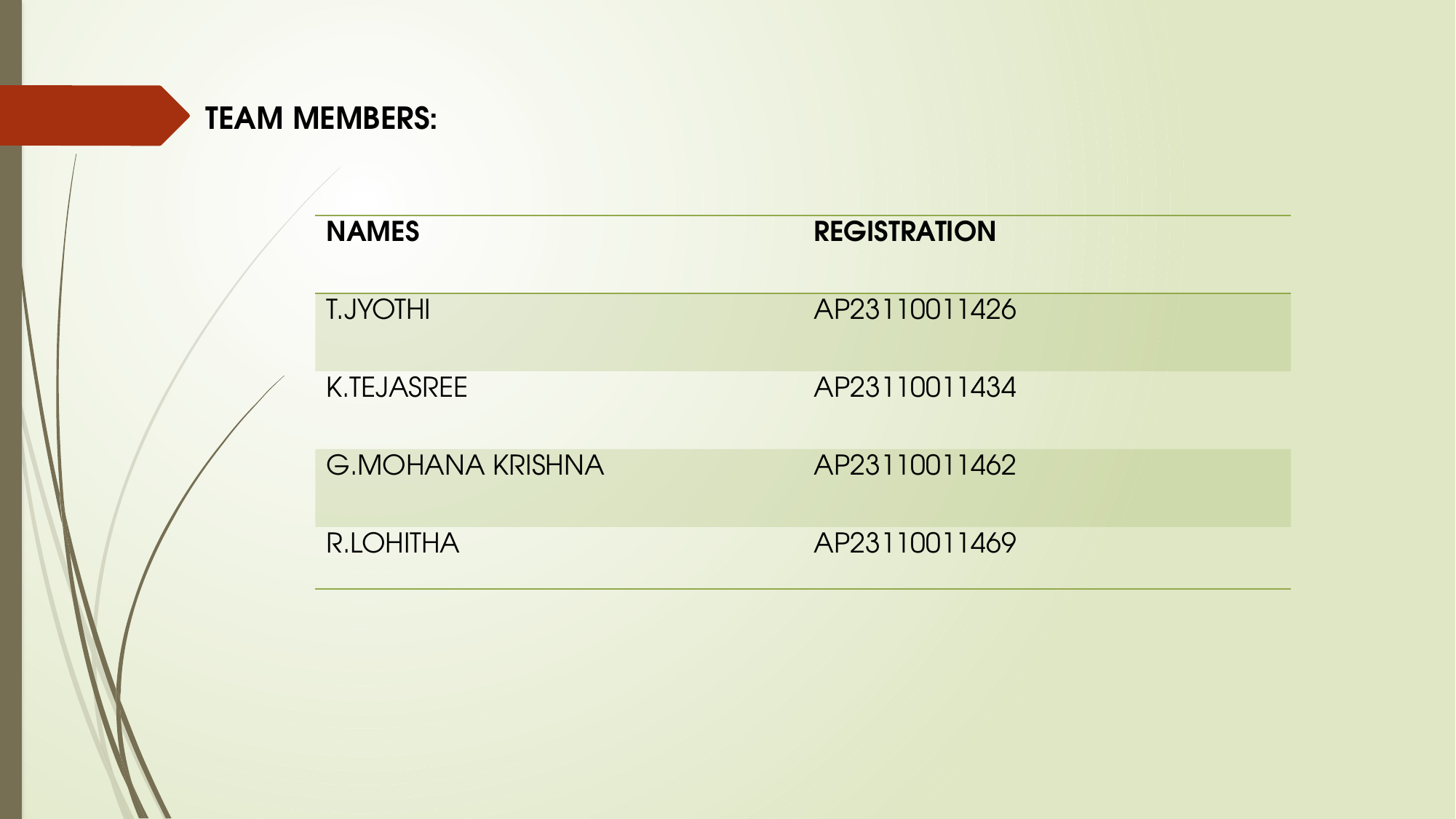

TEAM MEMBERS:
| NAMES | REGISTRATION |
| --- | --- |
| T.JYOTHI | AP23110011426 |
| K.TEJASREE | AP23110011434 |
| G.MOHANA KRISHNA | AP23110011462 |
| R.LOHITHA | AP23110011469 |